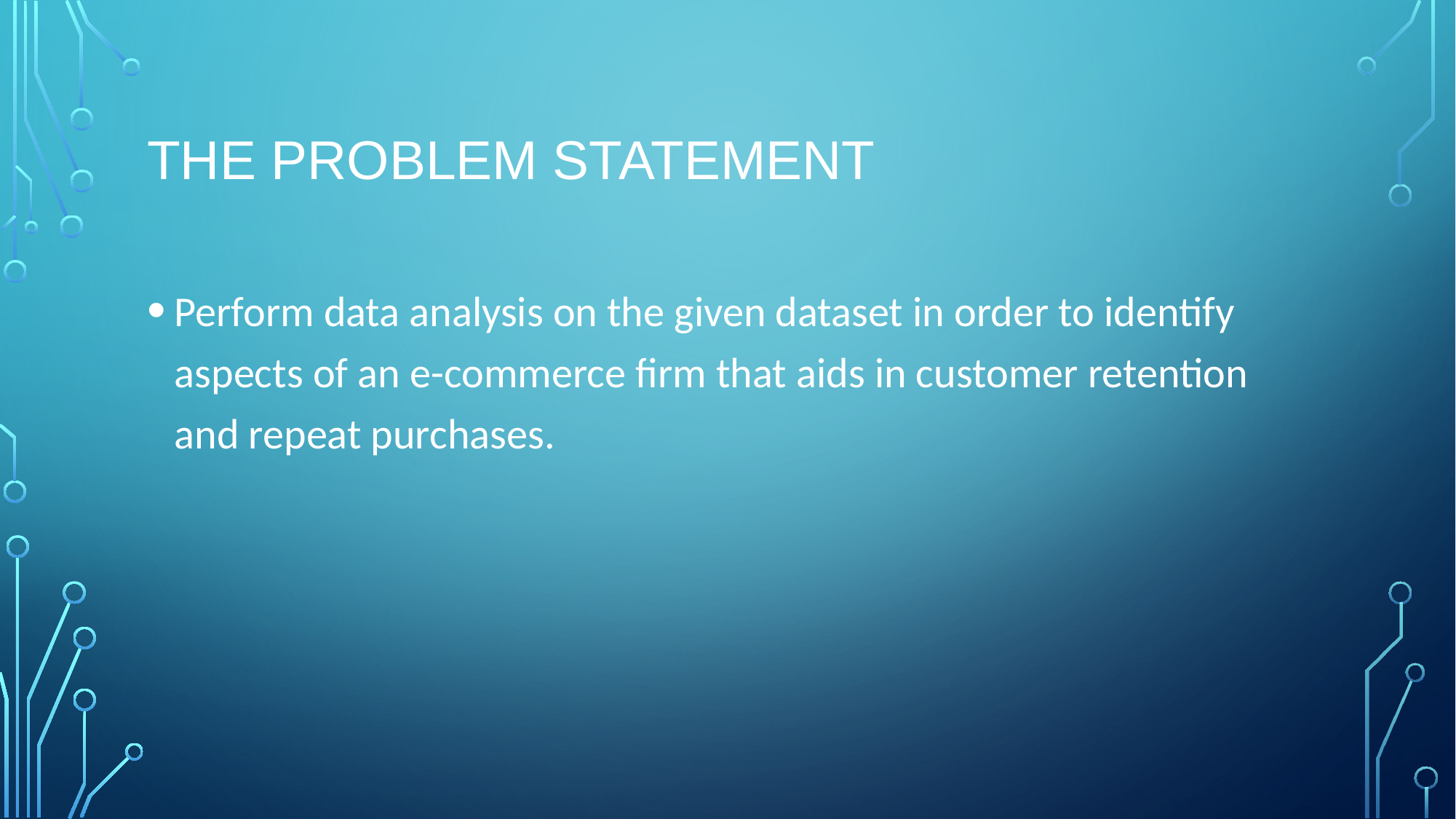

# The Problem statement
Perform data analysis on the given dataset in order to identify aspects of an e-commerce firm that aids in customer retention and repeat purchases.